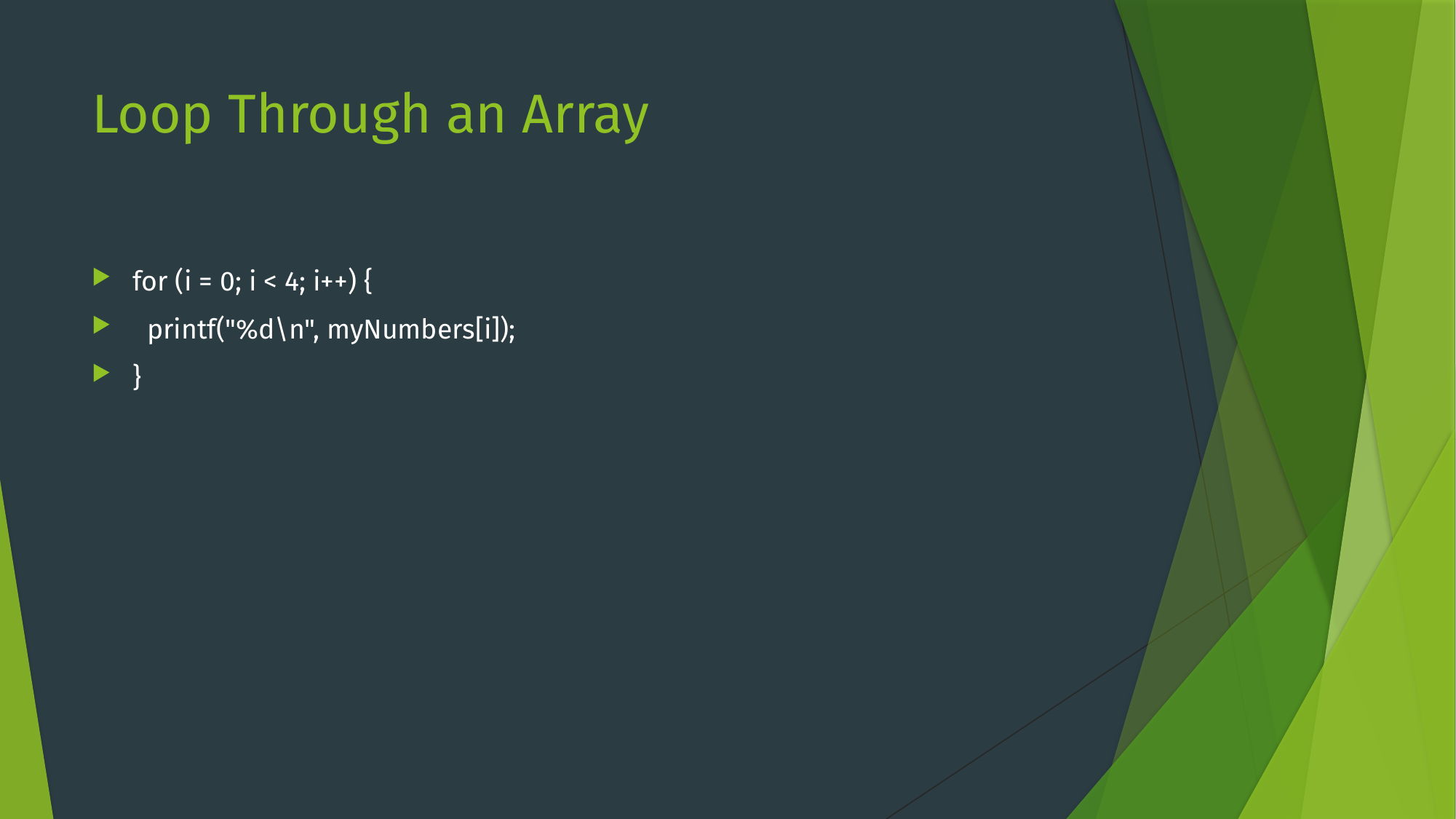

# Loop Through an Array
for (i = 0; i < 4; i++) {
  printf("%d\n", myNumbers[i]);
}